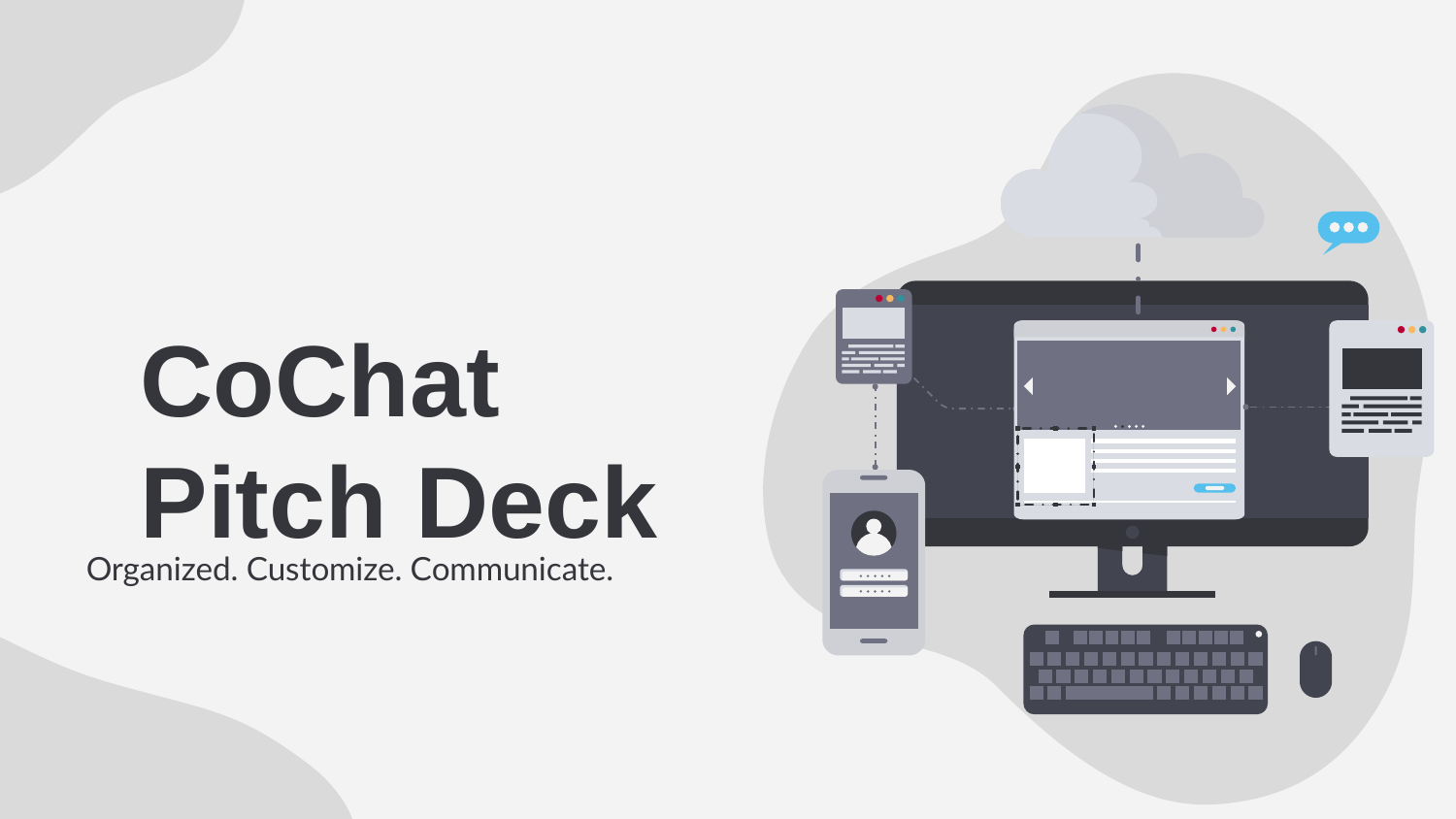

# CoChat
Pitch Deck

Organized. Customize. Communicate.